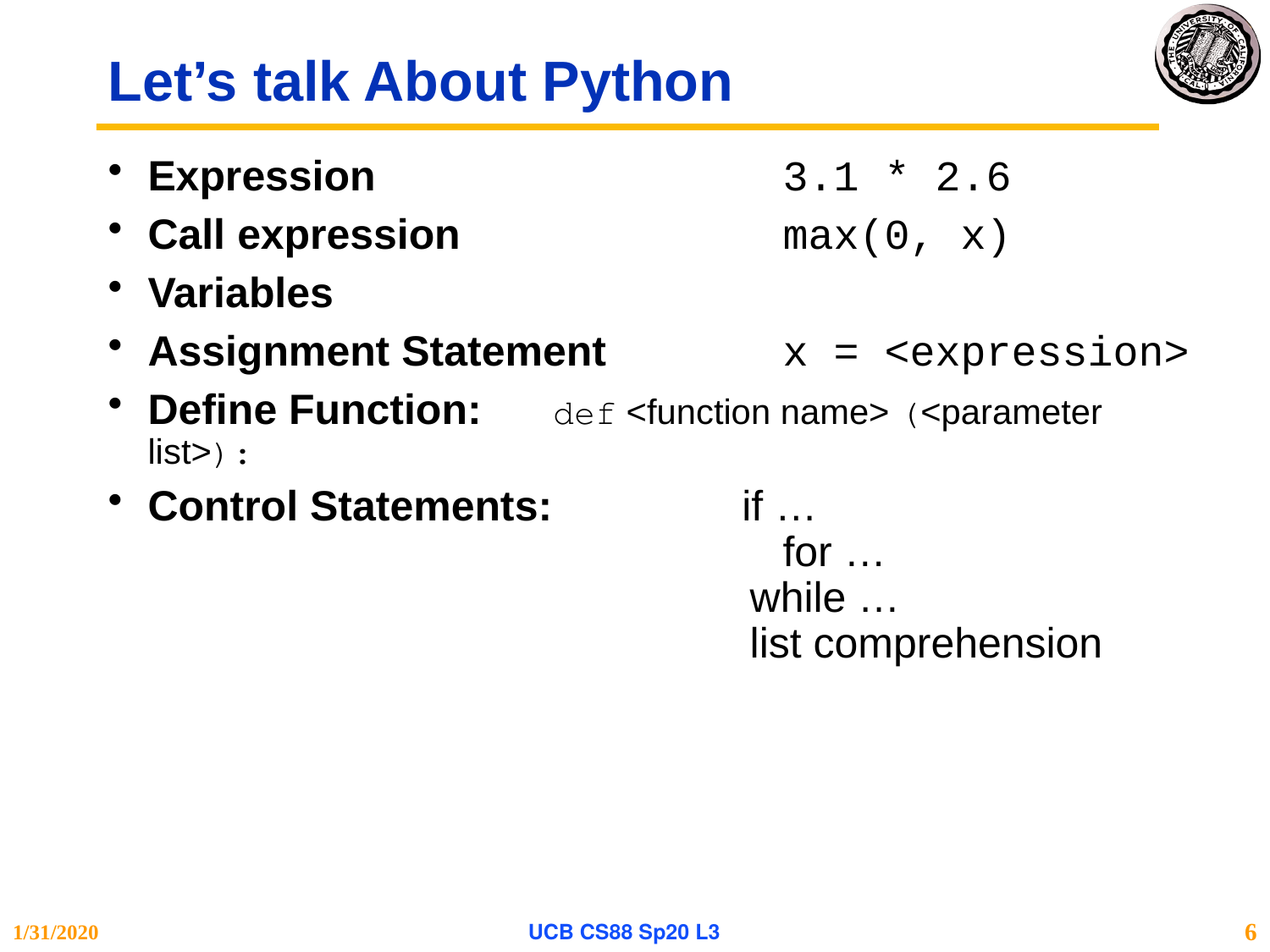

# Let’s talk About Python
Expression		3.1 * 2.6
Call expression		max(0, x)
Variables
Assignment Statement		x = <expression>
Define Function:      def <function name> (<parameter list>):
Control Statements:                if …
		for …
                                                   while …
                                                   list comprehension

1/31/2020
UCB CS88 Sp20 L3
6